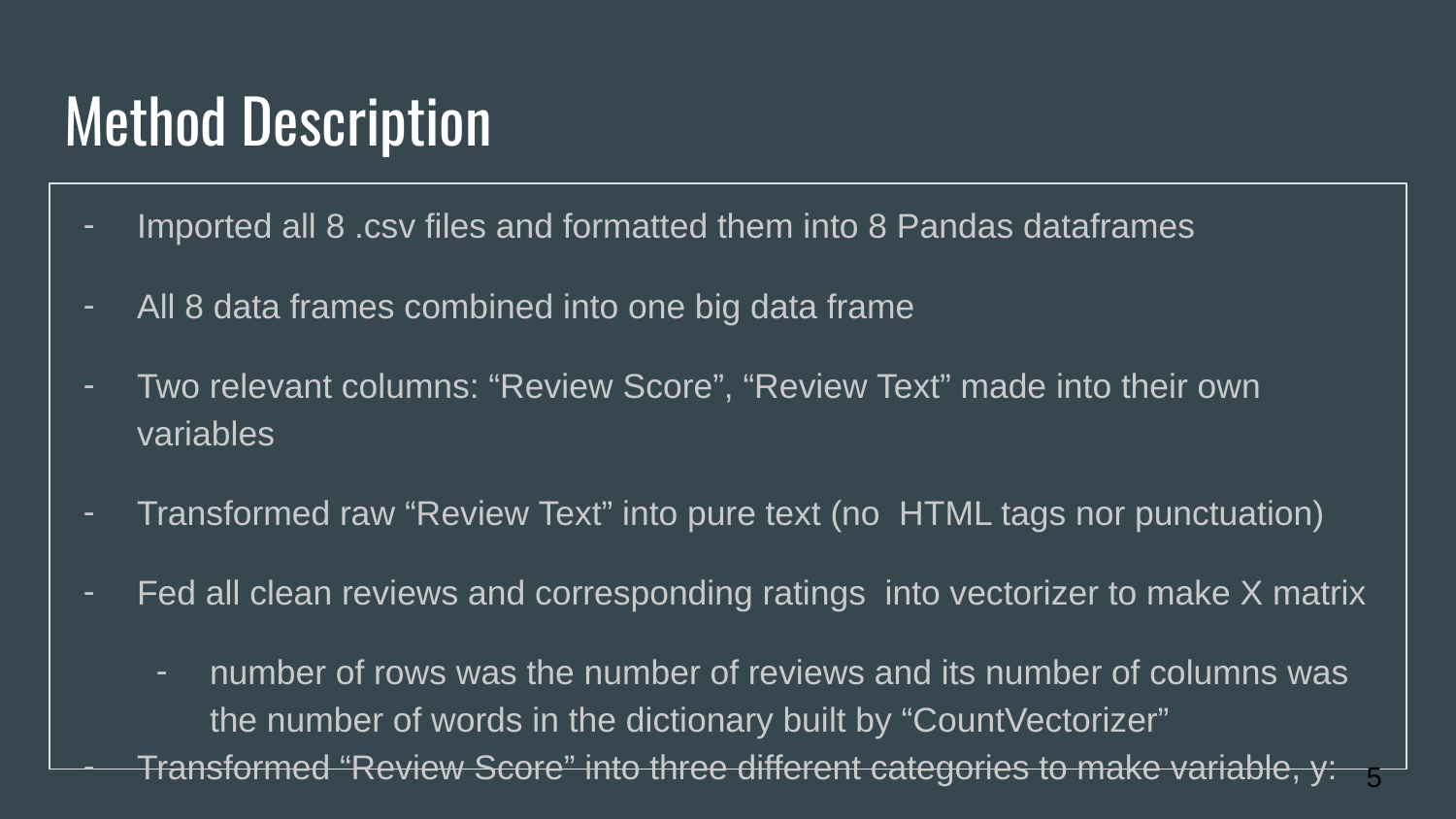

# Method Description
Imported all 8 .csv files and formatted them into 8 Pandas dataframes
All 8 data frames combined into one big data frame
Two relevant columns: “Review Score”, “Review Text” made into their own variables
Transformed raw “Review Text” into pure text (no  HTML tags nor punctuation)
Fed all clean reviews and corresponding ratings  into vectorizer to make X matrix
number of rows was the number of reviews and its number of columns was the number of words in the dictionary built by “CountVectorizer”
Transformed “Review Score” into three different categories to make variable, y:
1, 2 -> 1; 3 -> 2; 4, 5 -> 3
Transformed X and transformed y fed into Machine Learning Classifiers with model performance metric results
5